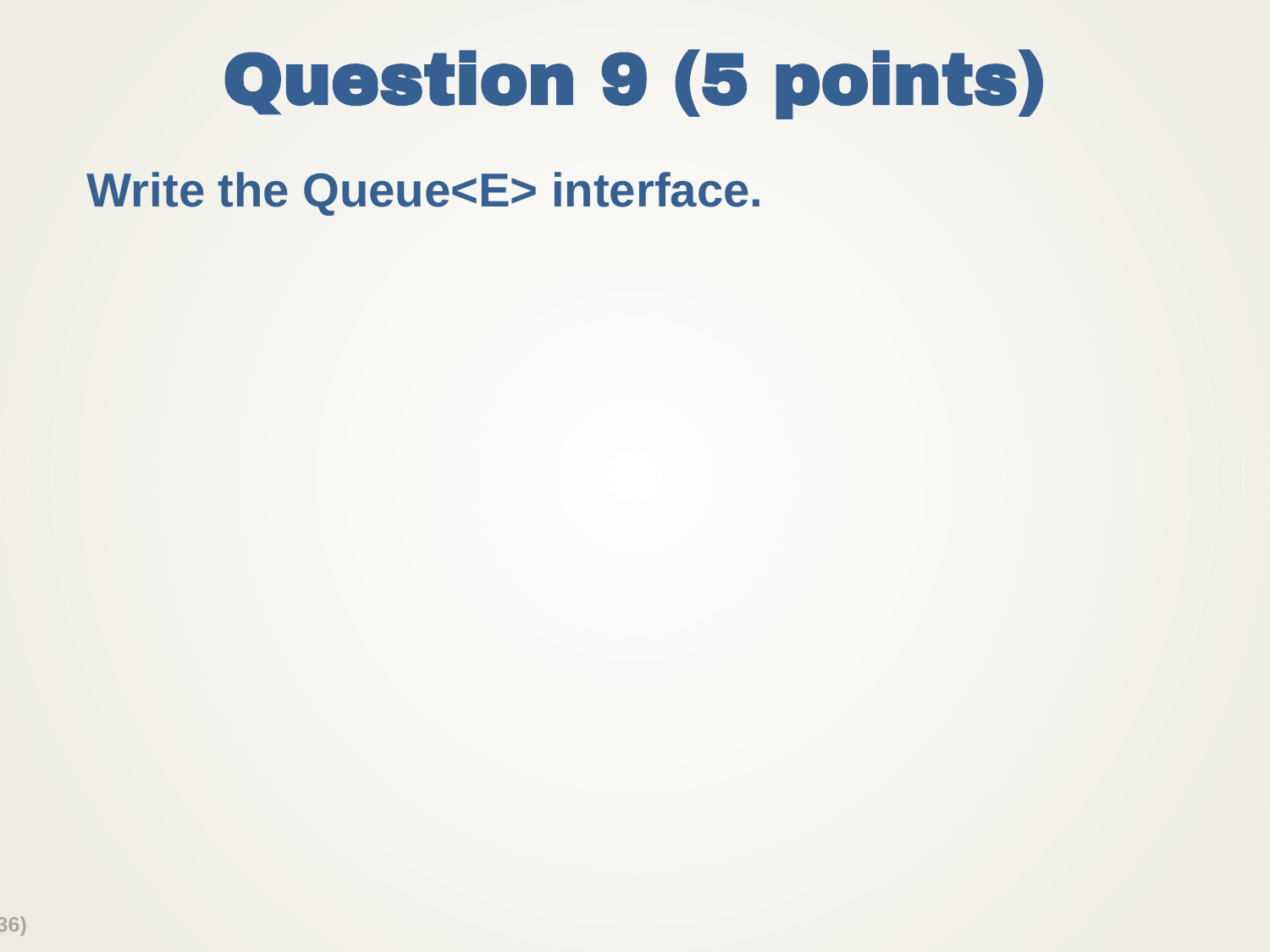

# Question 9 (5 points)
Write the Queue<E> interface.